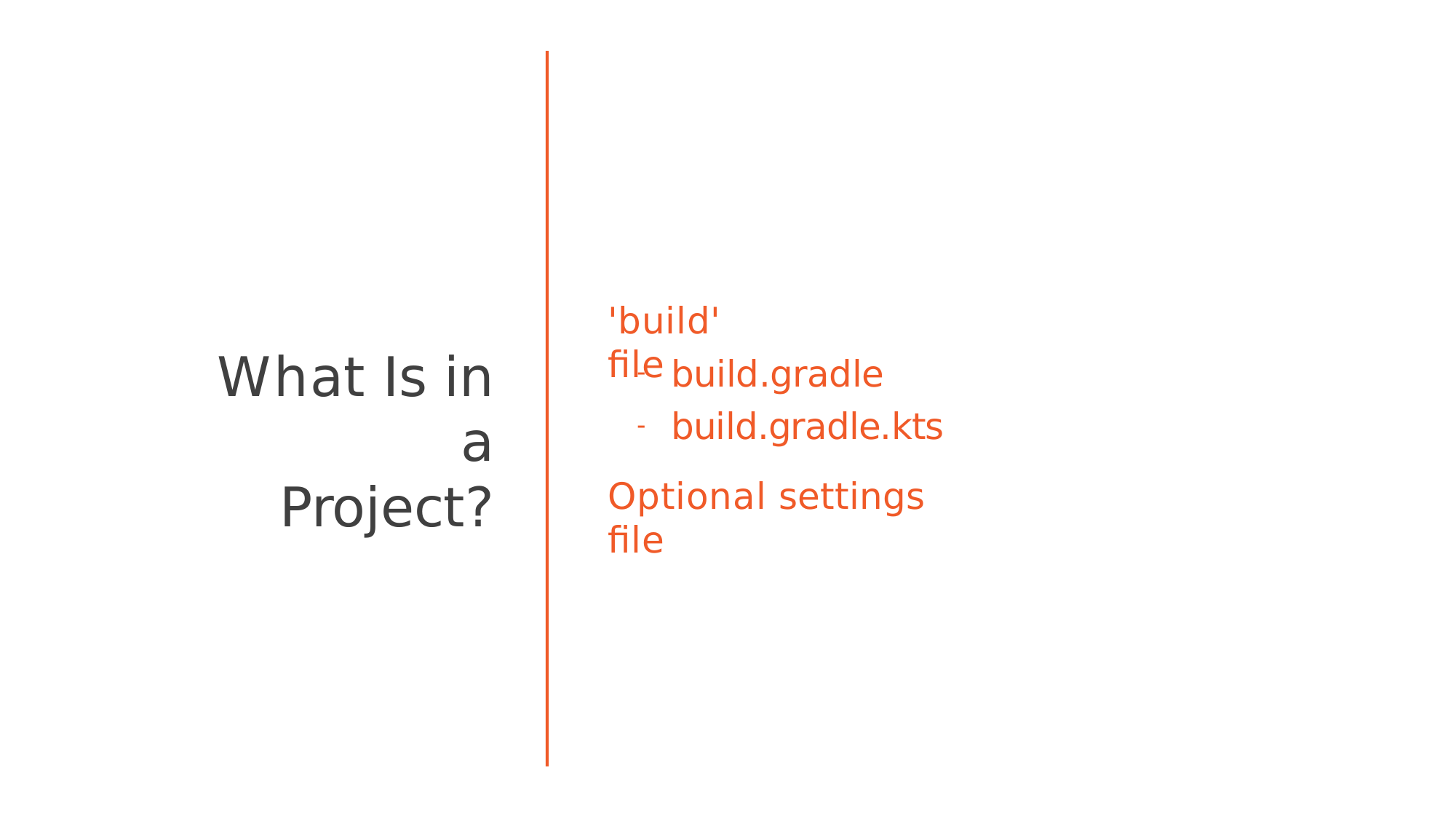

# 'build' file
build.gradle
build.gradle.kts
Optional settings file
What Is in a
Project?
3